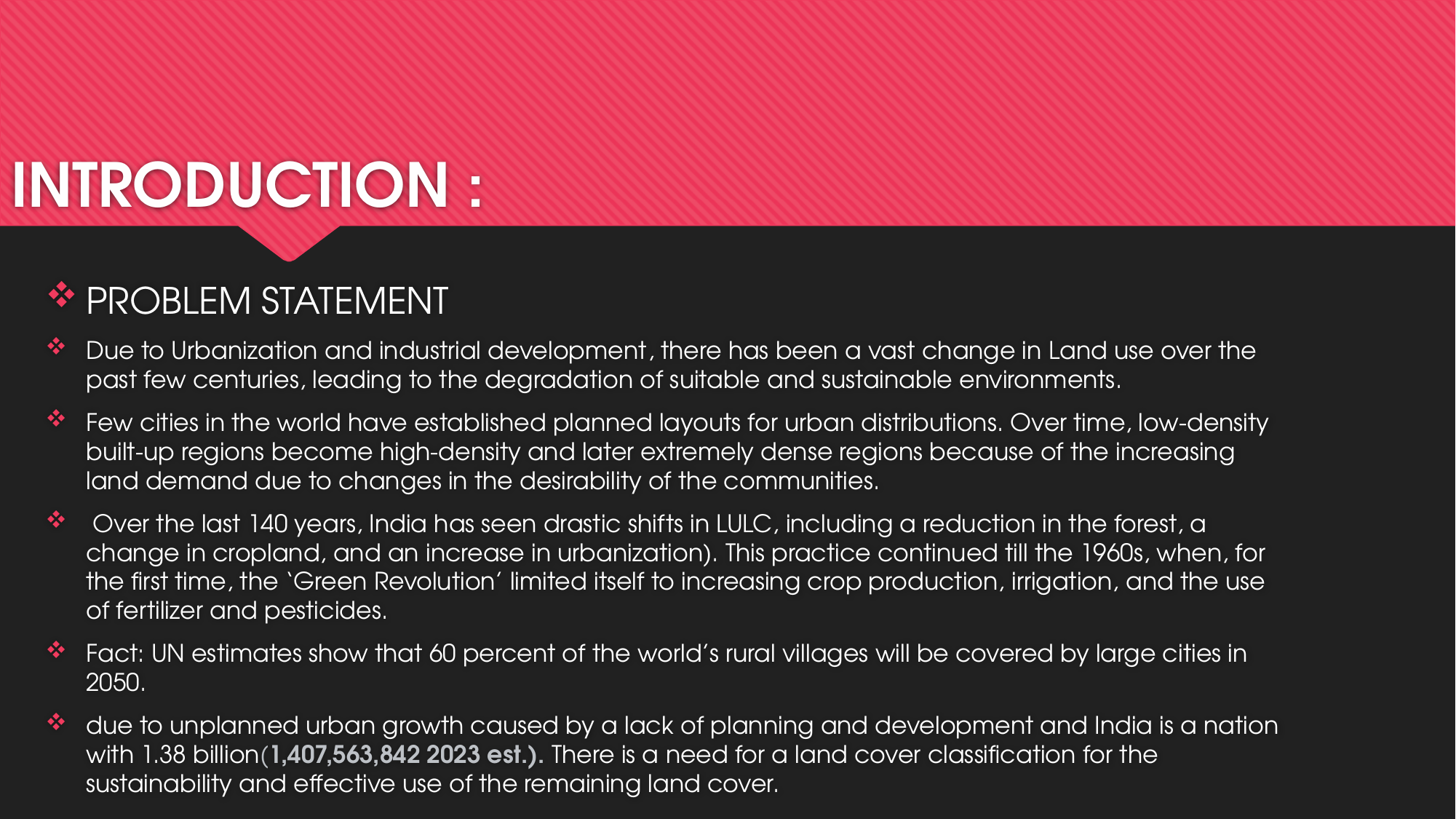

# INTRODUCTION :
PROBLEM STATEMENT
Due to Urbanization and industrial development, there has been a vast change in Land use over the past few centuries, leading to the degradation of suitable and sustainable environments.
Few cities in the world have established planned layouts for urban distributions. Over time, low-density built-up regions become high-density and later extremely dense regions because of the increasing land demand due to changes in the desirability of the communities.
 Over the last 140 years, India has seen drastic shifts in LULC, including a reduction in the forest, a change in cropland, and an increase in urbanization). This practice continued till the 1960s, when, for the first time, the ‘Green Revolution’ limited itself to increasing crop production, irrigation, and the use of fertilizer and pesticides.
Fact: UN estimates show that 60 percent of the world’s rural villages will be covered by large cities in 2050.
due to unplanned urban growth caused by a lack of planning and development and India is a nation with 1.38 billion(1,407,563,842 2023 est.). There is a need for a land cover classification for the sustainability and effective use of the remaining land cover.